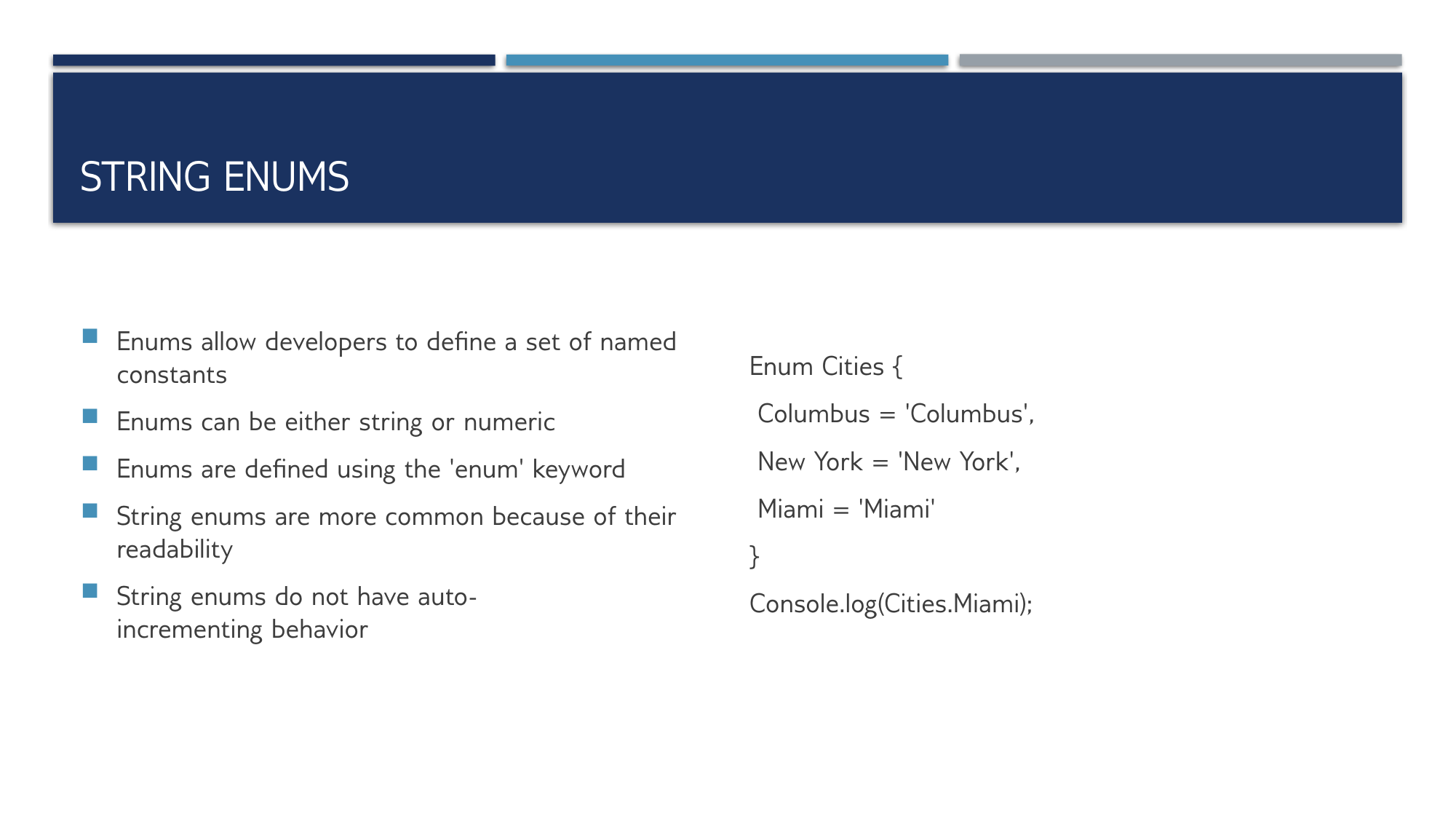

# String Enums
Enums allow developers to define a set of named constants
Enums can be either string or numeric
Enums are defined using the 'enum' keyword
String enums are more common because of their readability
String enums do not have auto-incrementing behavior
Enum Cities {
 Columbus = 'Columbus',
 New York = 'New York',
 Miami = 'Miami'
}
Console.log(Cities.Miami);